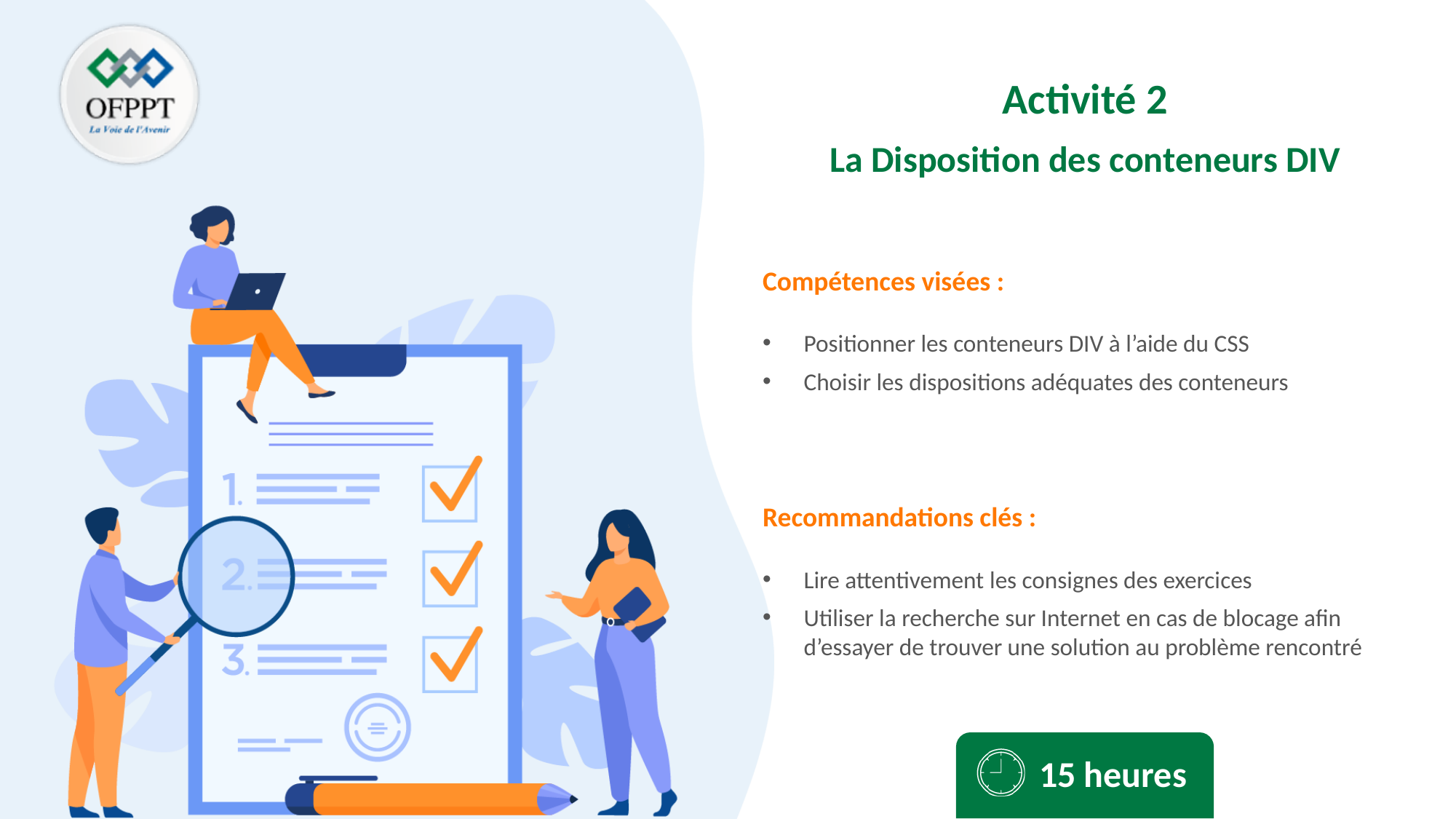

Activité 2
La Disposition des conteneurs DIV
Positionner les conteneurs DIV à l’aide du CSS
Choisir les dispositions adéquates des conteneurs

Lire attentivement les consignes des exercices
Utiliser la recherche sur Internet en cas de blocage afin d’essayer de trouver une solution au problème rencontré

15 heures